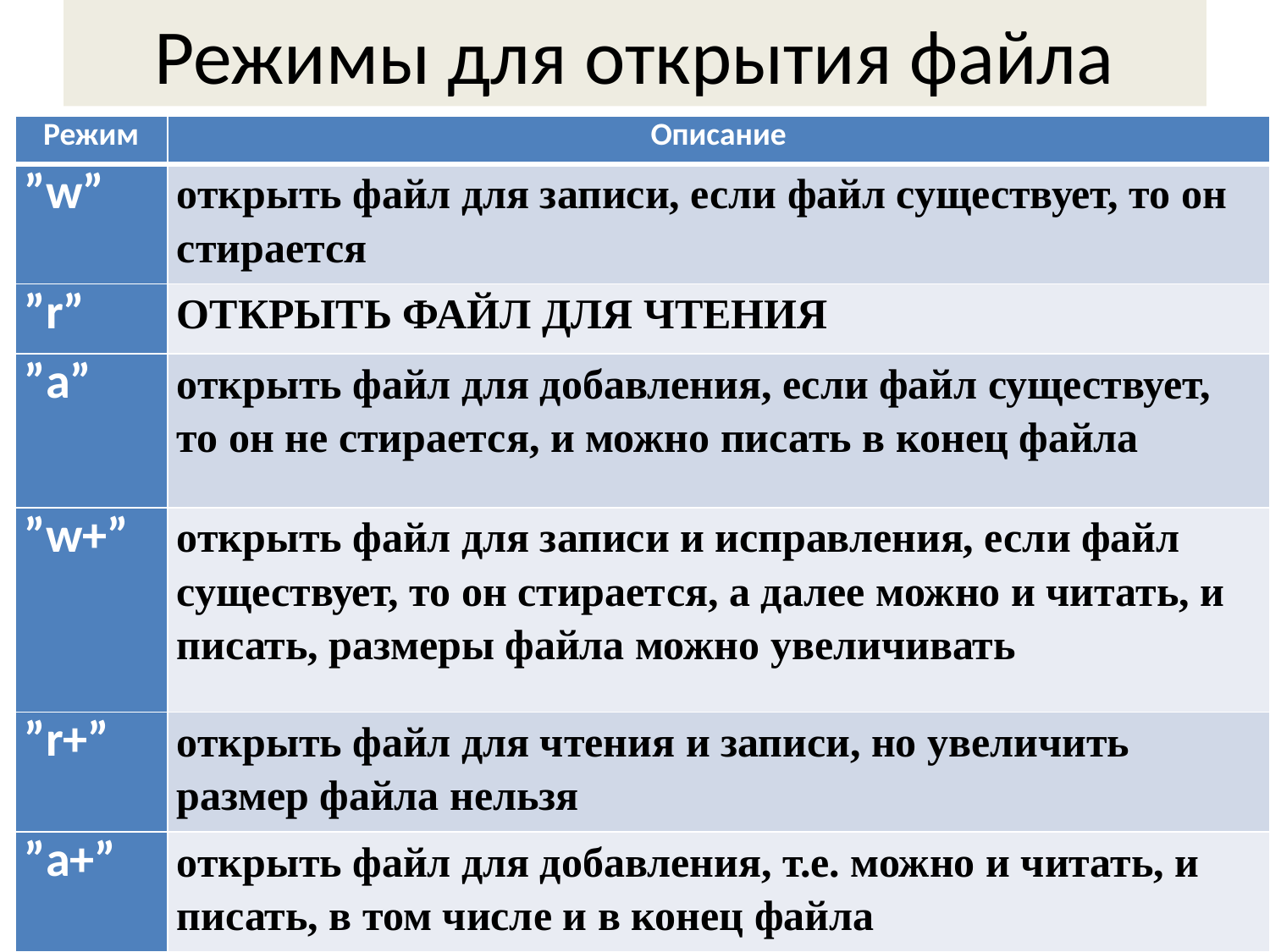

# Режимы для открытия файла
| Режим | Описание |
| --- | --- |
| ”w” | открыть файл для записи, если файл существует, то он стирается |
| ”r” | открыть файл для чтения |
| ”a” | открыть файл для добавления, если файл существует, то он не стирается, и можно писать в конец файла |
| ”w+” | открыть файл для записи и исправления, если файл существует, то он стирается, а далее можно и читать, и писать, размеры файла можно увеличивать |
| ”r+” | открыть файл для чтения и записи, но увеличить размер файла нельзя |
| ”a+” | открыть файл для добавления, т.е. можно и читать, и писать, в том числе и в конец файла |